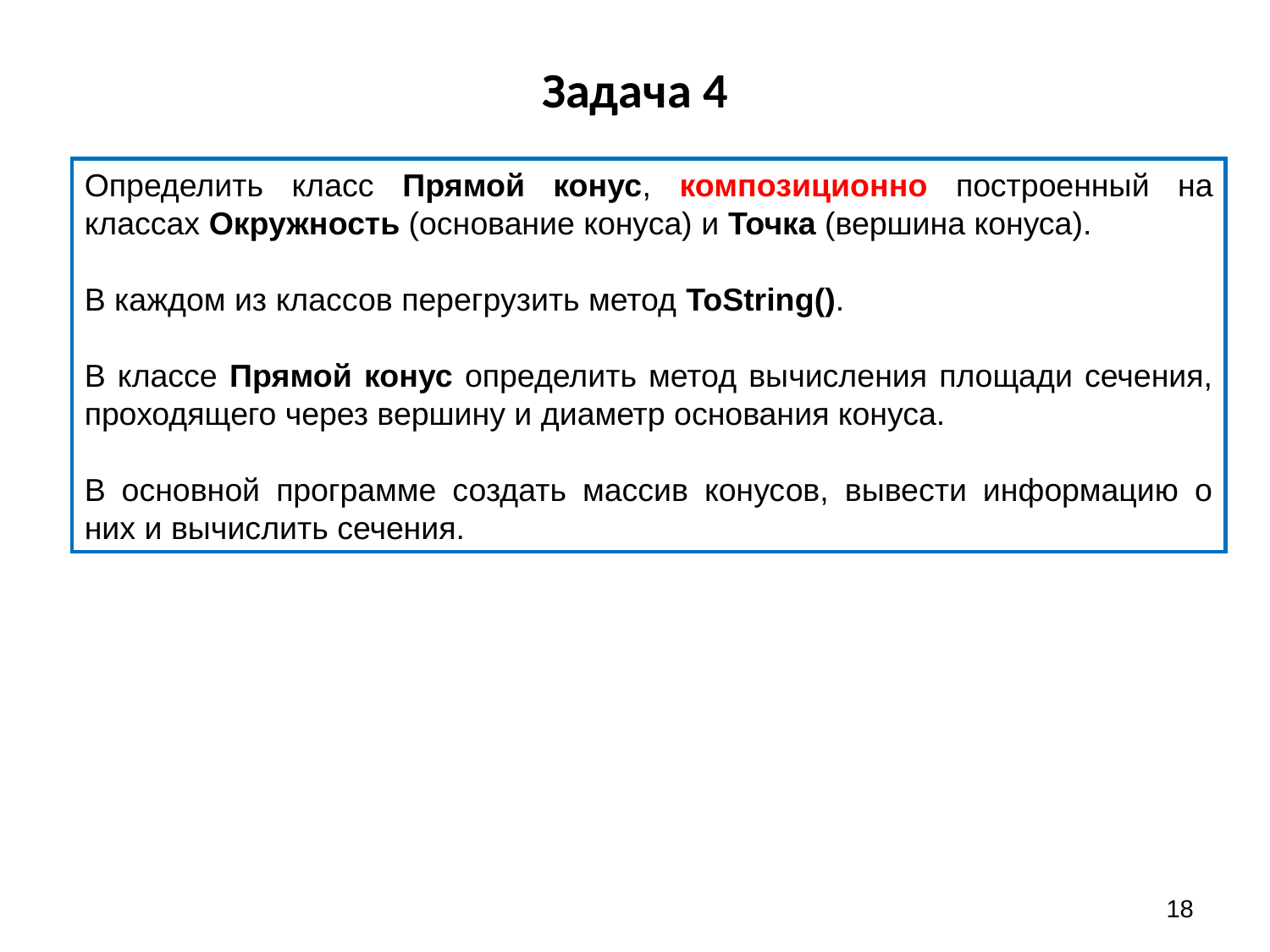

# Задача 4
Определить класс Прямой конус, композиционно построенный на классах Окружность (основание конуса) и Точка (вершина конуса).

В каждом из классов перегрузить метод ToString().

В классе Прямой конус определить метод вычисления площади сечения, проходящего через вершину и диаметр основания конуса.

В основной программе создать массив конусов, вывести информацию о них и вычислить сечения.
18